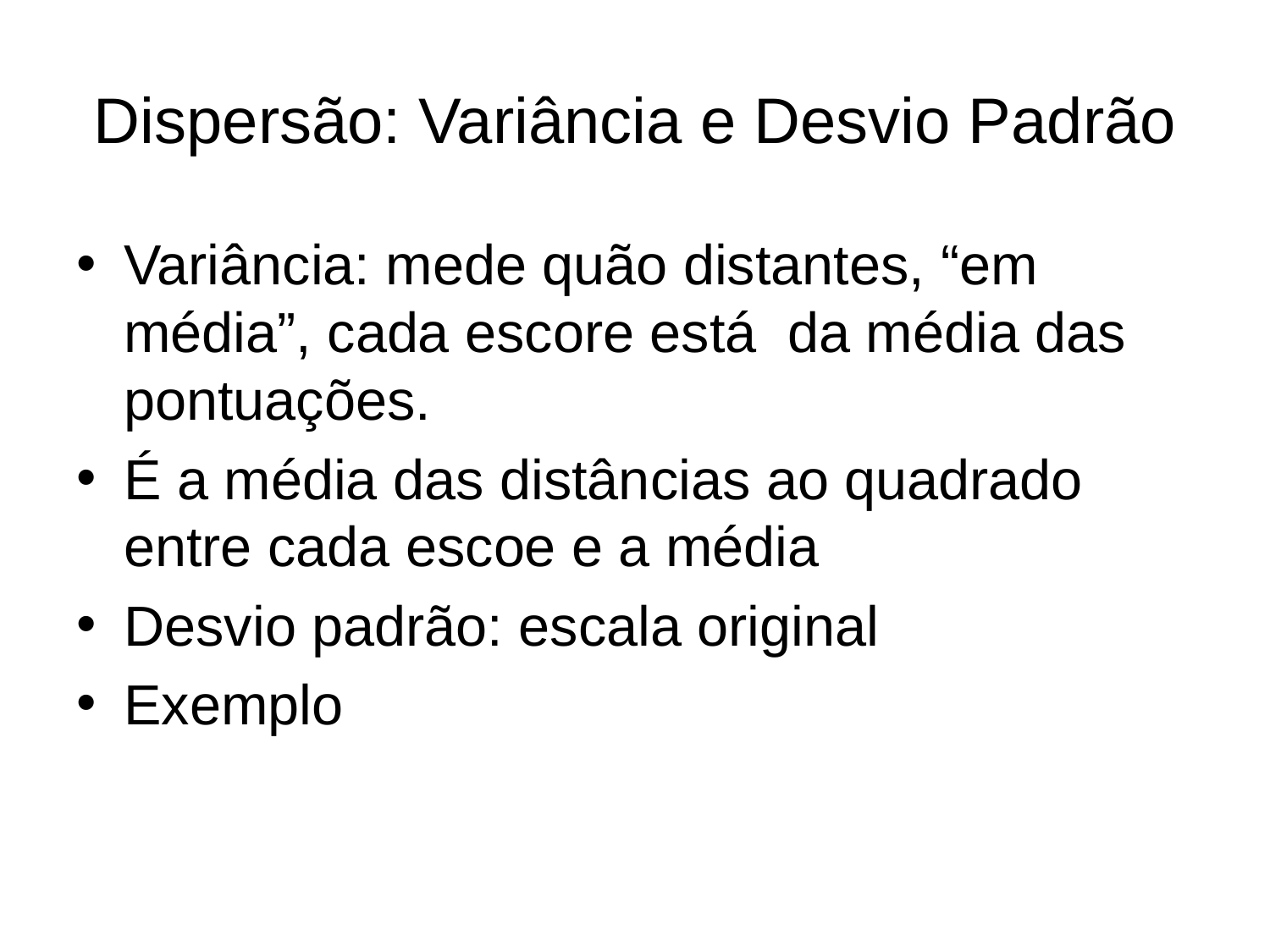

# Dispersão: Variância e Desvio Padrão
Variância: mede quão distantes, “em média”, cada escore está  da média das pontuações.
É a média das distâncias ao quadrado entre cada escoe e a média
Desvio padrão: escala original
Exemplo